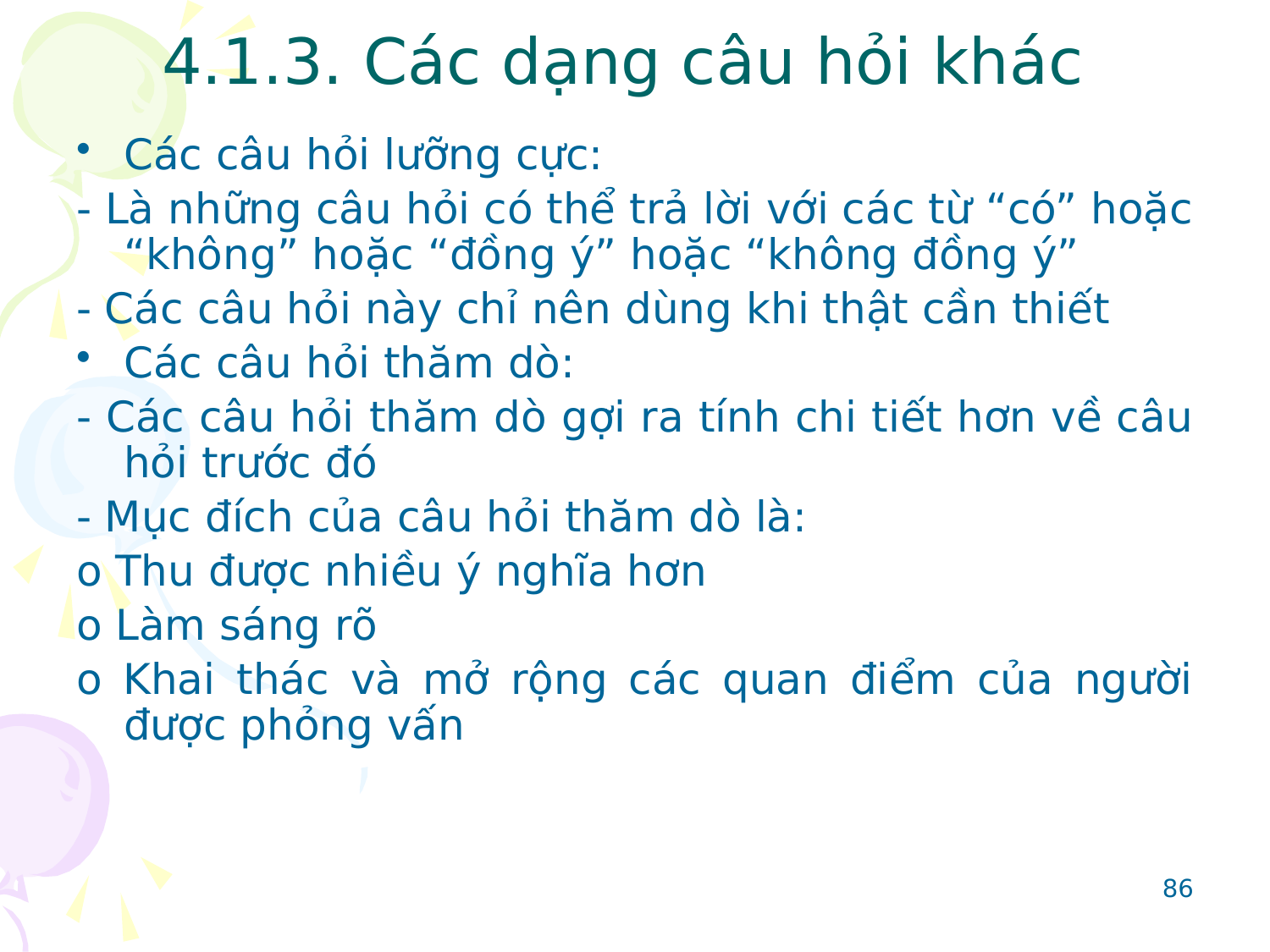

# 4.1.3. Các dạng câu hỏi khác
Các câu hỏi lưỡng cực:
- Là những câu hỏi có thể trả lời với các từ “có” hoặc “không” hoặc “đồng ý” hoặc “không đồng ý”
- Các câu hỏi này chỉ nên dùng khi thật cần thiết
Các câu hỏi thăm dò:
- Các câu hỏi thăm dò gợi ra tính chi tiết hơn về câu hỏi trước đó
- Mục đích của câu hỏi thăm dò là:
o Thu được nhiều ý nghĩa hơn
o Làm sáng rõ
o Khai thác và mở rộng các quan điểm của người được phỏng vấn
86